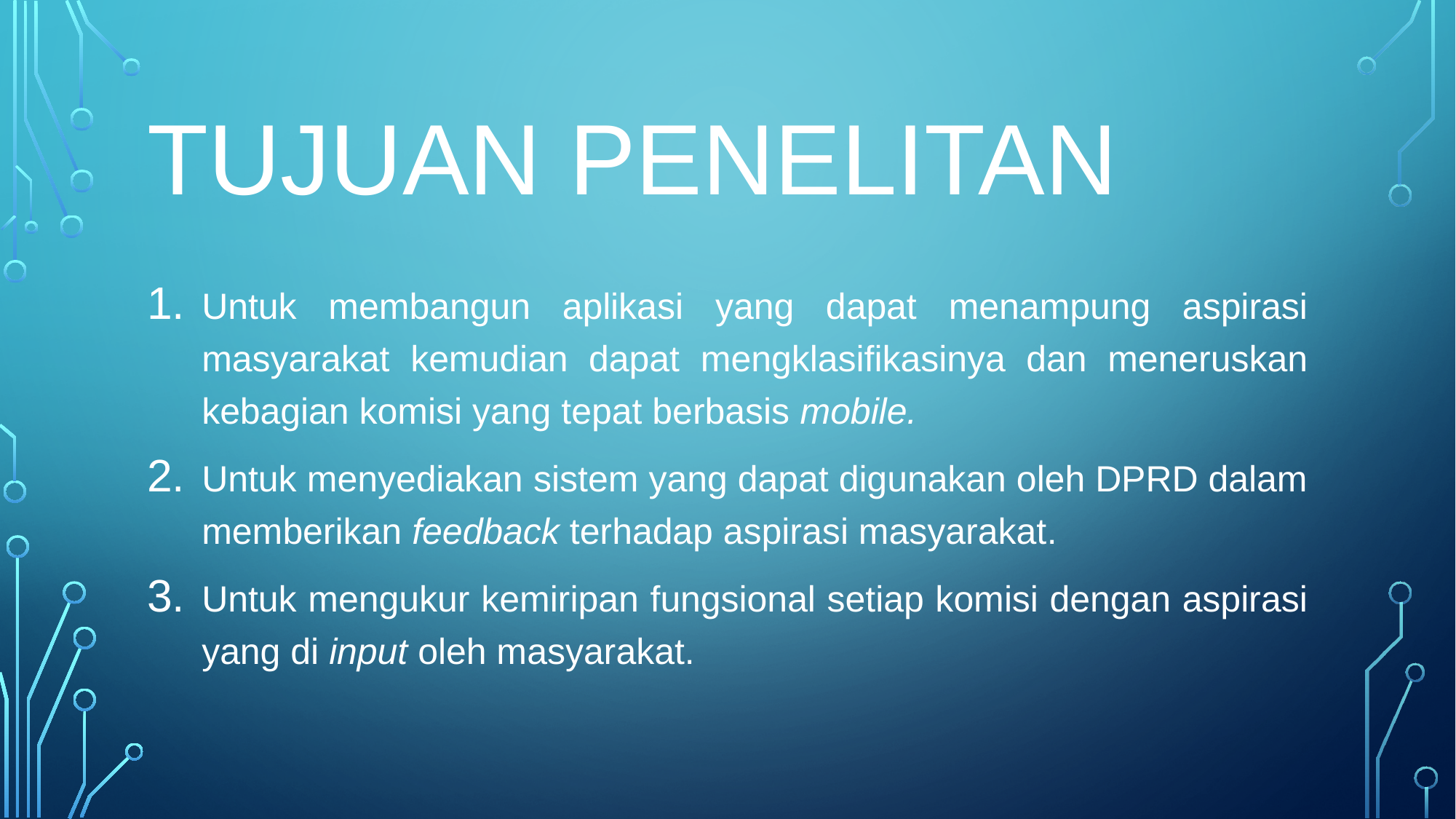

# Tujuan penelitan
Untuk membangun aplikasi yang dapat menampung aspirasi masyarakat kemudian dapat mengklasifikasinya dan meneruskan kebagian komisi yang tepat berbasis mobile.
Untuk menyediakan sistem yang dapat digunakan oleh DPRD dalam memberikan feedback terhadap aspirasi masyarakat.
Untuk mengukur kemiripan fungsional setiap komisi dengan aspirasi yang di input oleh masyarakat.